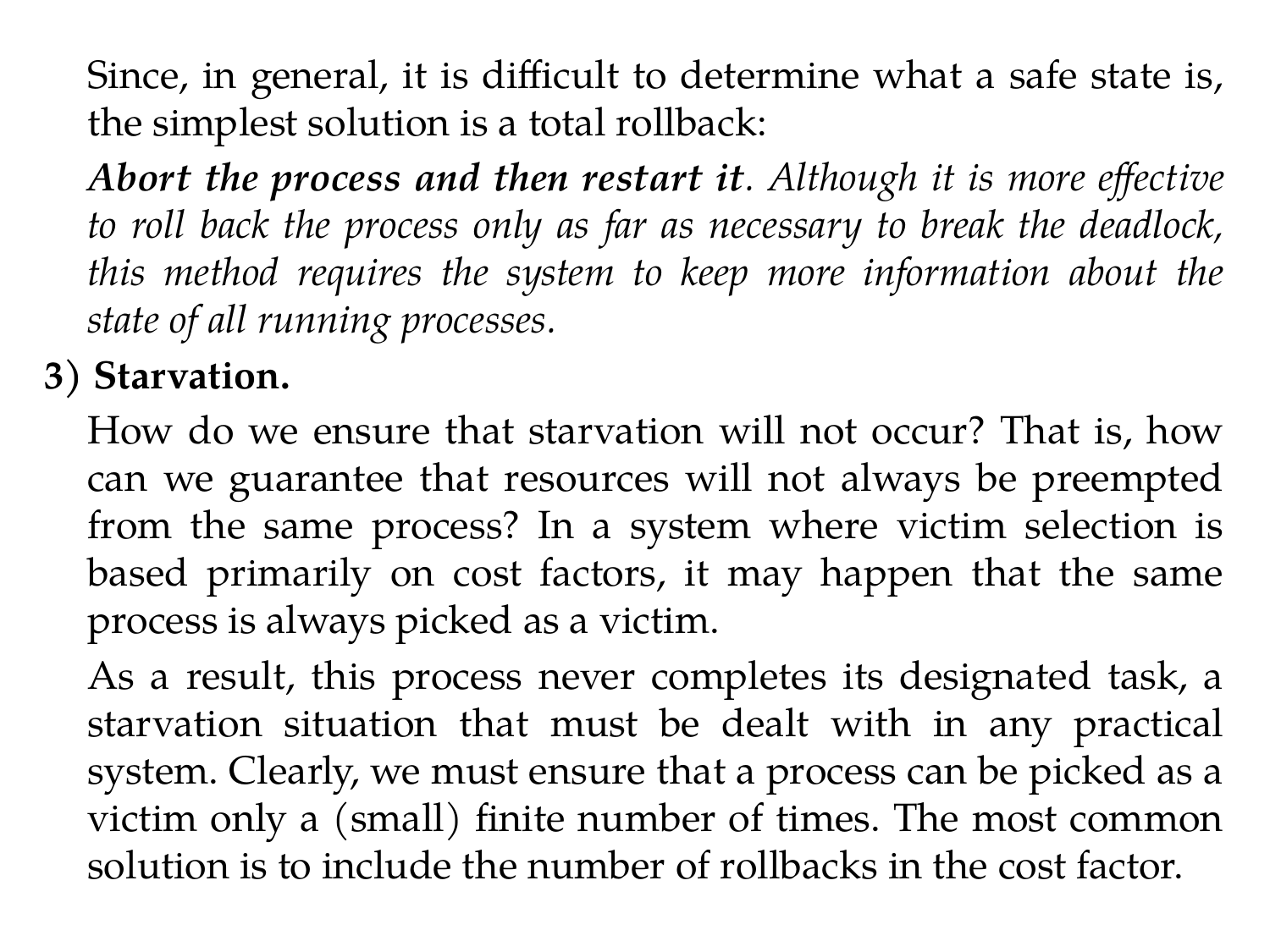

Since, in general, it is difficult to determine what a safe state is, the simplest solution is a total rollback:
	Abort the process and then restart it. Although it is more effective to roll back the process only as far as necessary to break the deadlock, this method requires the system to keep more information about the state of all running processes.
3) Starvation.
	How do we ensure that starvation will not occur? That is, how can we guarantee that resources will not always be preempted from the same process? In a system where victim selection is based primarily on cost factors, it may happen that the same process is always picked as a victim.
	As a result, this process never completes its designated task, a starvation situation that must be dealt with in any practical system. Clearly, we must ensure that a process can be picked as a victim only a (small) finite number of times. The most common solution is to include the number of rollbacks in the cost factor.